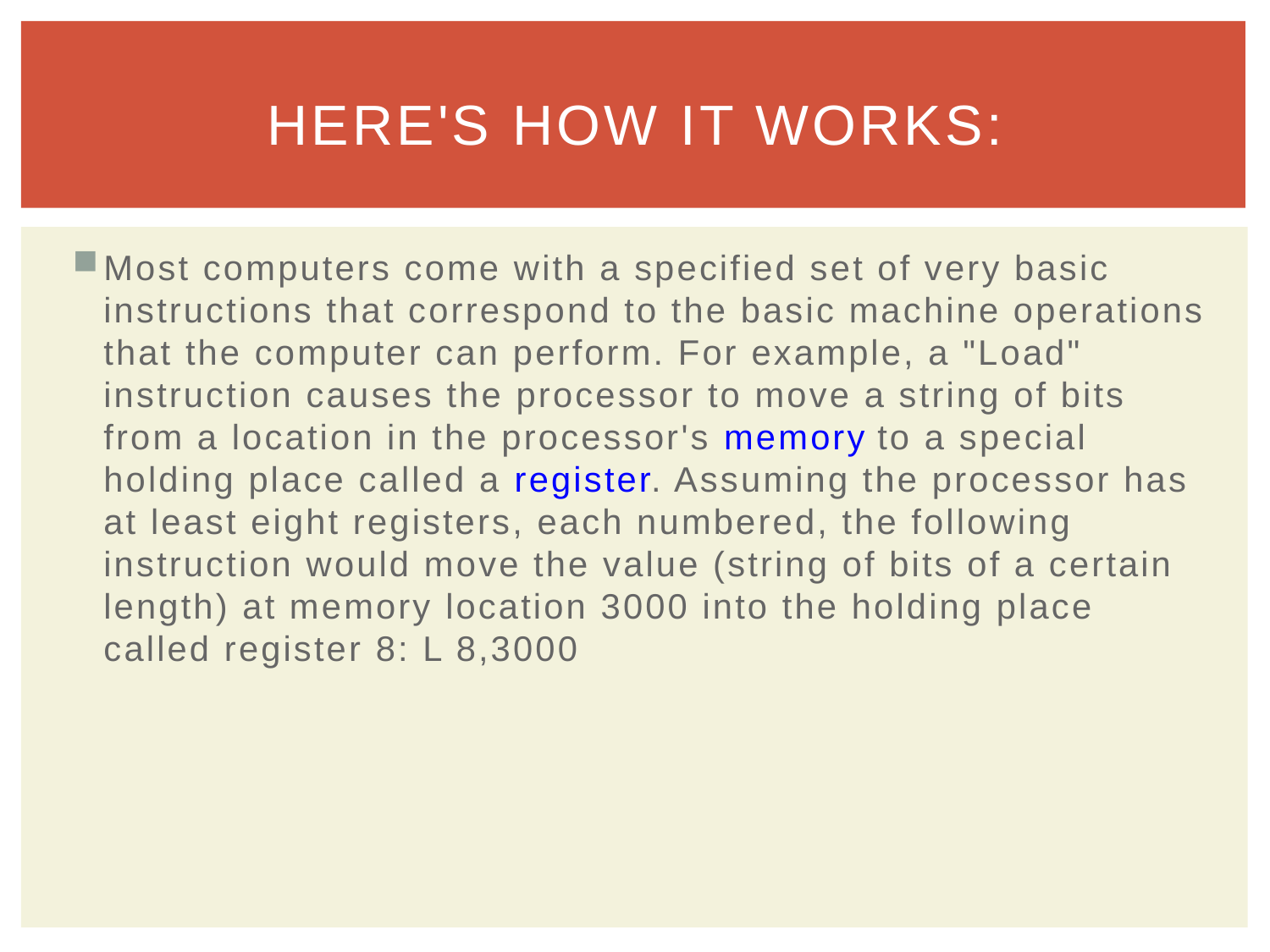

# Here's how it works:
Most computers come with a specified set of very basic instructions that correspond to the basic machine operations that the computer can perform. For example, a "Load" instruction causes the processor to move a string of bits from a location in the processor's memory to a special holding place called a register. Assuming the processor has at least eight registers, each numbered, the following instruction would move the value (string of bits of a certain length) at memory location 3000 into the holding place called register 8: L 8,3000